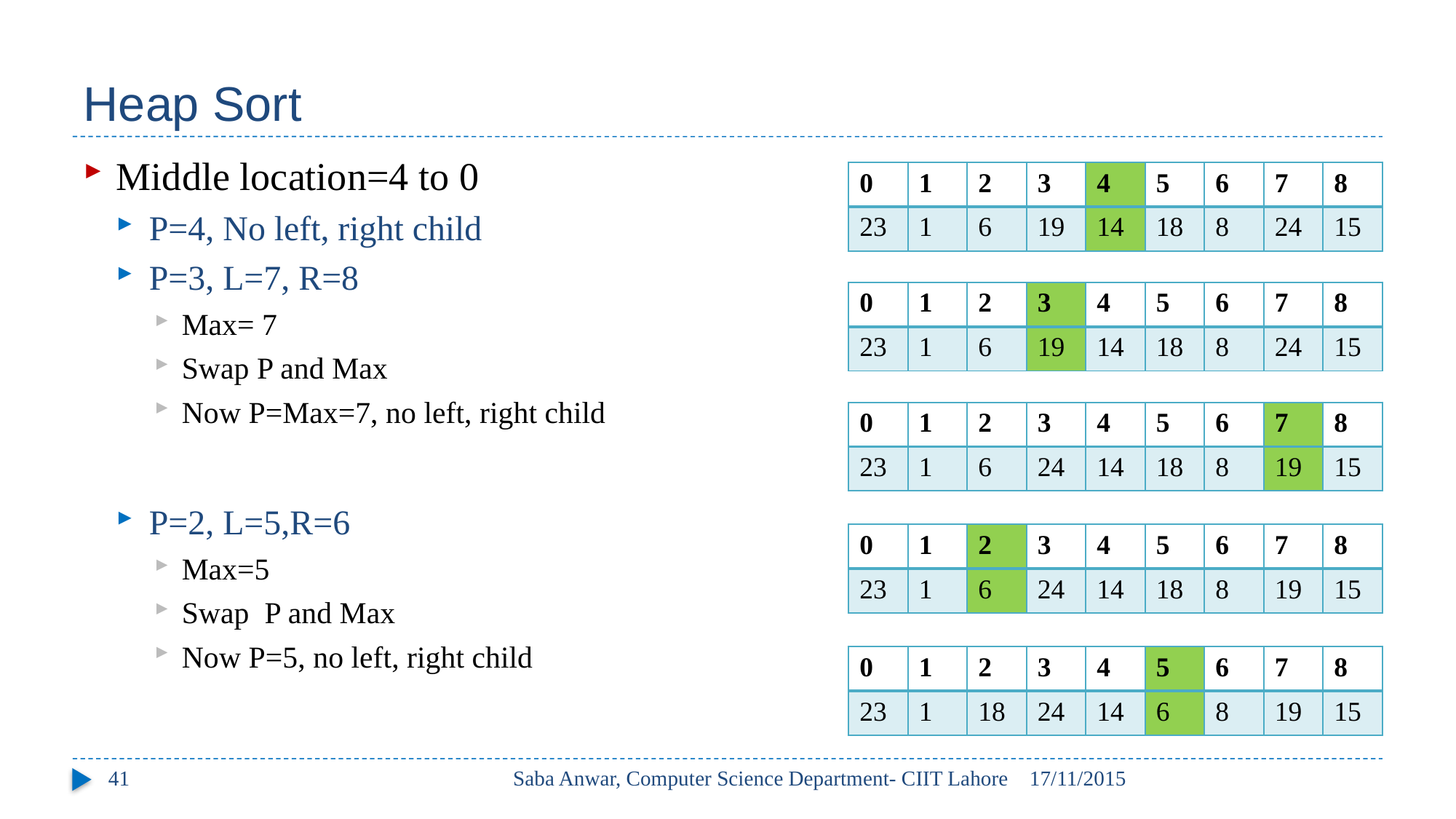

# Heap Sort
Middle location=4 to 0
P=4, No left, right child
P=3, L=7, R=8
Max= 7
Swap P and Max
Now P=Max=7, no left, right child

P=2, L=5,R=6
Max=5
Swap  P and Max
Now P=5, no left, right child
| 0 | 1 | 2 | 3 | 4 | 5 | 6 | 7 | 8 |
| --- | --- | --- | --- | --- | --- | --- | --- | --- |
| 23 | 1 | 6 | 19 | 14 | 18 | 8 | 24 | 15 |
| 0 | 1 | 2 | 3 | 4 | 5 | 6 | 7 | 8 |
| --- | --- | --- | --- | --- | --- | --- | --- | --- |
| 23 | 1 | 6 | 19 | 14 | 18 | 8 | 24 | 15 |
| 0 | 1 | 2 | 3 | 4 | 5 | 6 | 7 | 8 |
| --- | --- | --- | --- | --- | --- | --- | --- | --- |
| 23 | 1 | 6 | 24 | 14 | 18 | 8 | 19 | 15 |
| 0 | 1 | 2 | 3 | 4 | 5 | 6 | 7 | 8 |
| --- | --- | --- | --- | --- | --- | --- | --- | --- |
| 23 | 1 | 6 | 24 | 14 | 18 | 8 | 19 | 15 |
| 0 | 1 | 2 | 3 | 4 | 5 | 6 | 7 | 8 |
| --- | --- | --- | --- | --- | --- | --- | --- | --- |
| 23 | 1 | 18 | 24 | 14 | 6 | 8 | 19 | 15 |
41
Saba Anwar, Computer Science Department- CIIT Lahore
17/11/2015